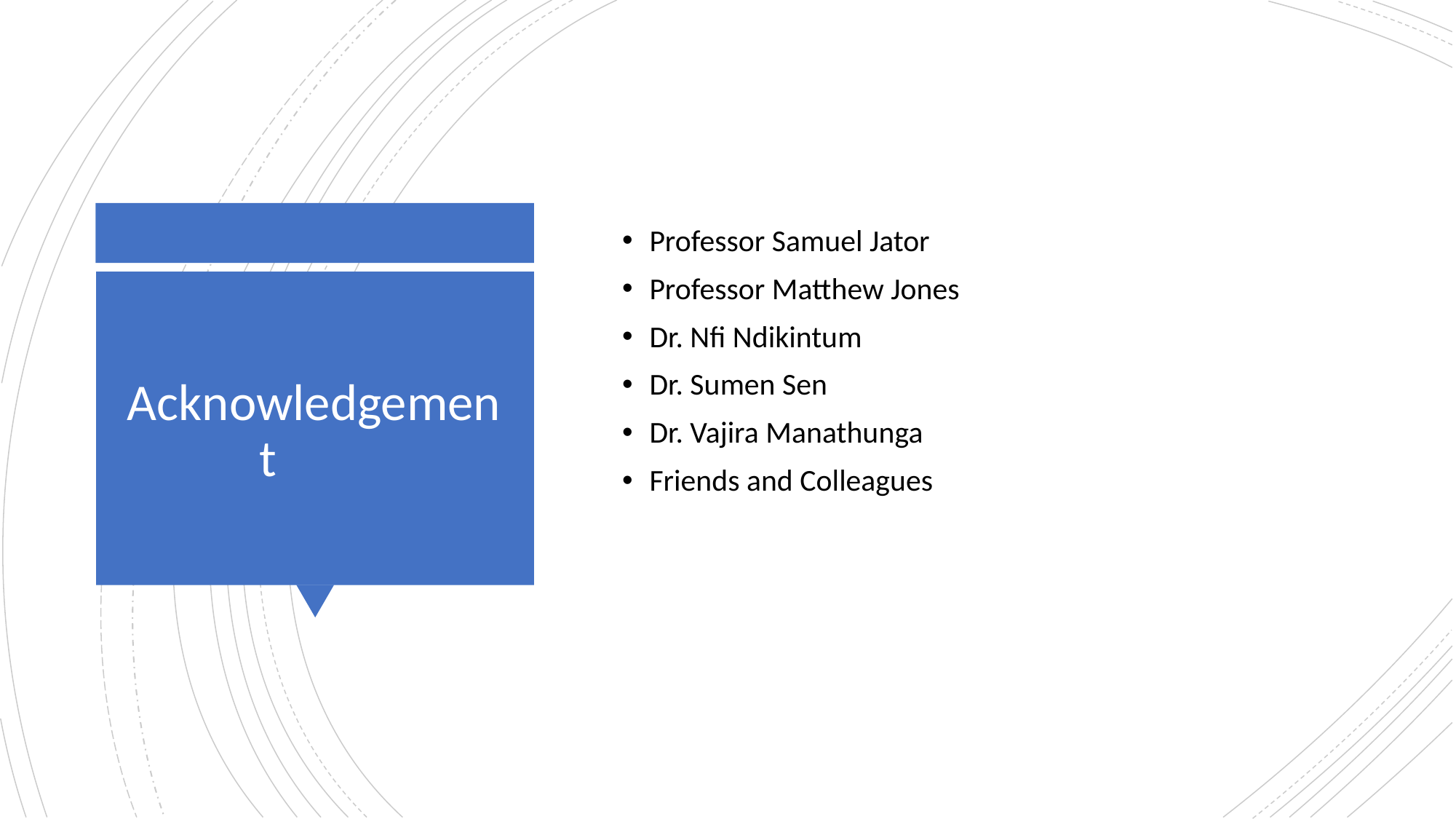

Professor Samuel Jator
Professor Matthew Jones
Dr. Nfi Ndikintum
Dr. Sumen Sen
Dr. Vajira Manathunga
Friends and Colleagues

# Acknowledgement